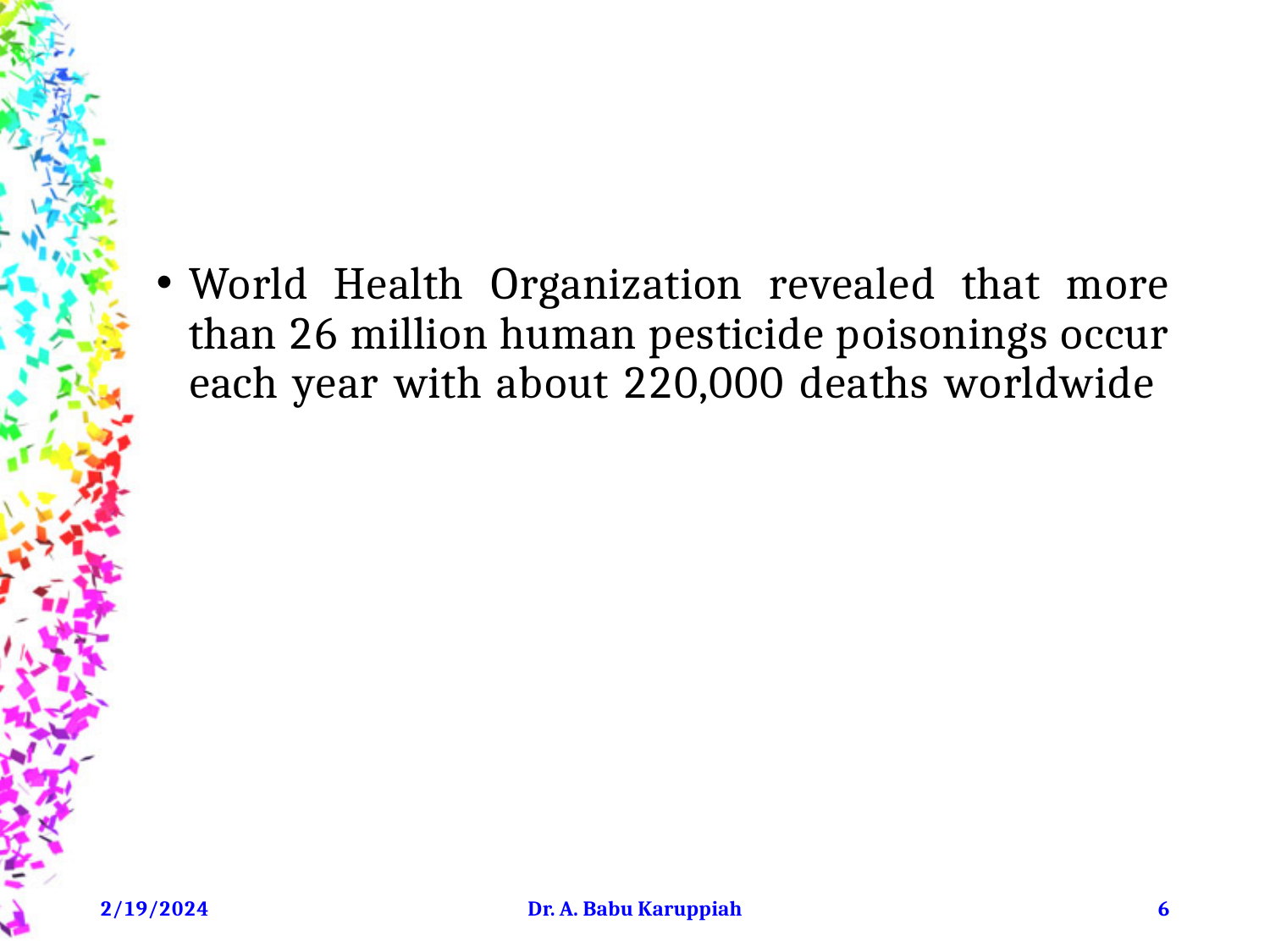

#
World Health Organization revealed that more than 26 million human pesticide poisonings occur each year with about 220,000 deaths worldwide
2/19/2024
Dr. A. Babu Karuppiah
6